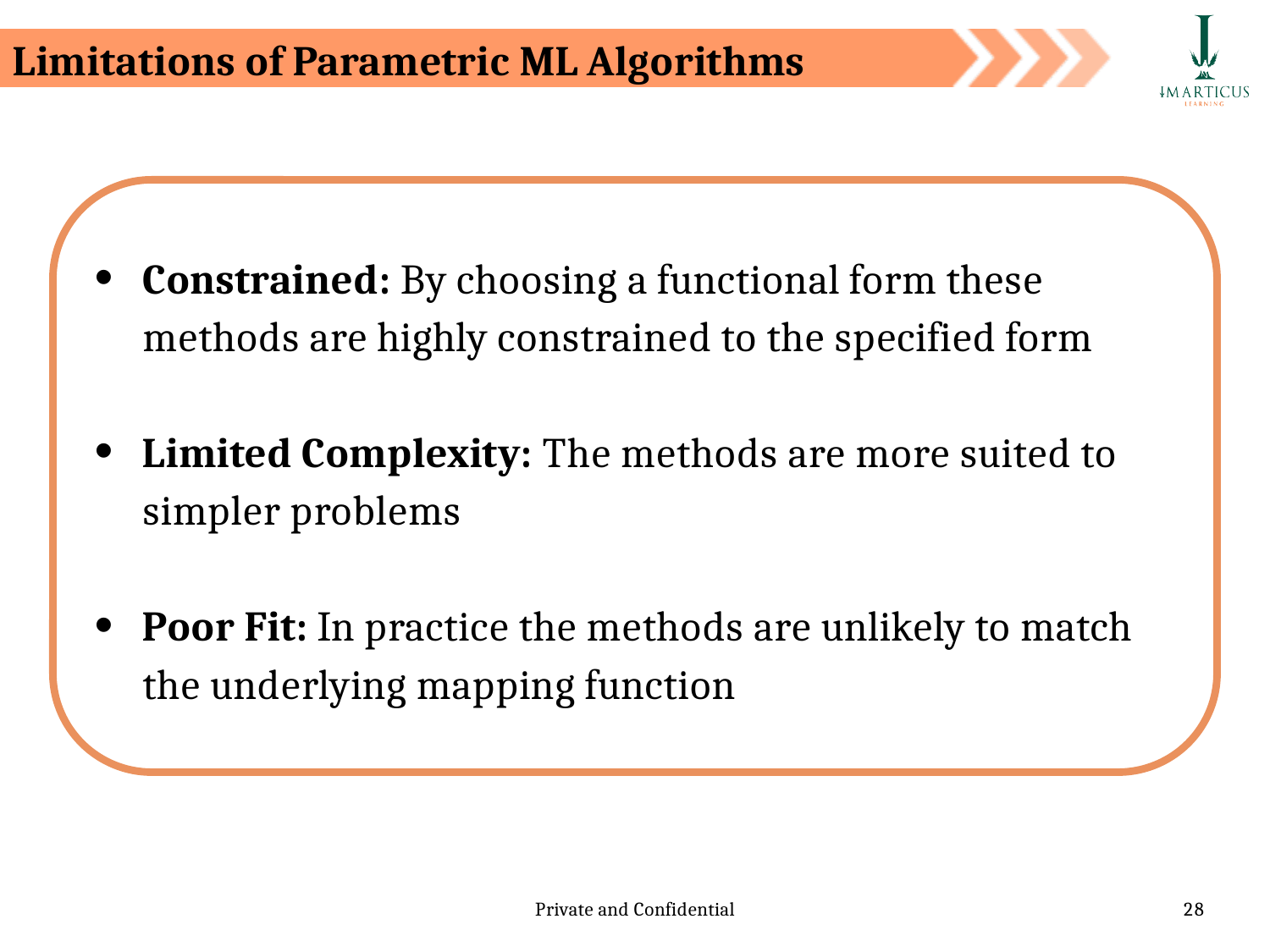

Limitations of Parametric ML Algorithms
Constrained: By choosing a functional form these methods are highly constrained to the specified form

Limited Complexity: The methods are more suited to simpler problems

Poor Fit: In practice the methods are unlikely to match the underlying mapping function